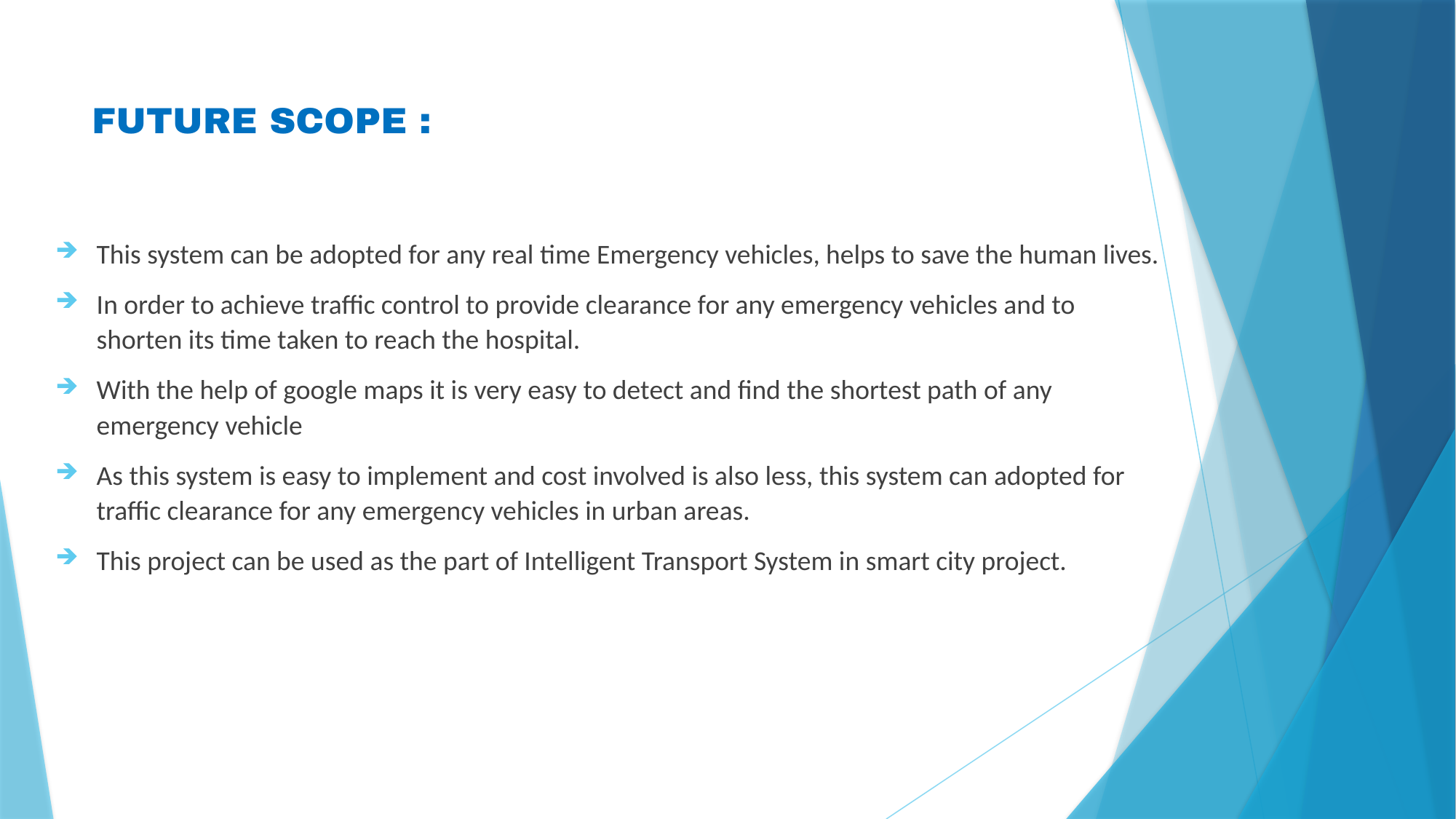

# FUTURE SCOPE :
This system can be adopted for any real time Emergency vehicles, helps to save the human lives.
In order to achieve traffic control to provide clearance for any emergency vehicles and to shorten its time taken to reach the hospital.
With the help of google maps it is very easy to detect and find the shortest path of any emergency vehicle
As this system is easy to implement and cost involved is also less, this system can adopted for traffic clearance for any emergency vehicles in urban areas.
This project can be used as the part of Intelligent Transport System in smart city project.